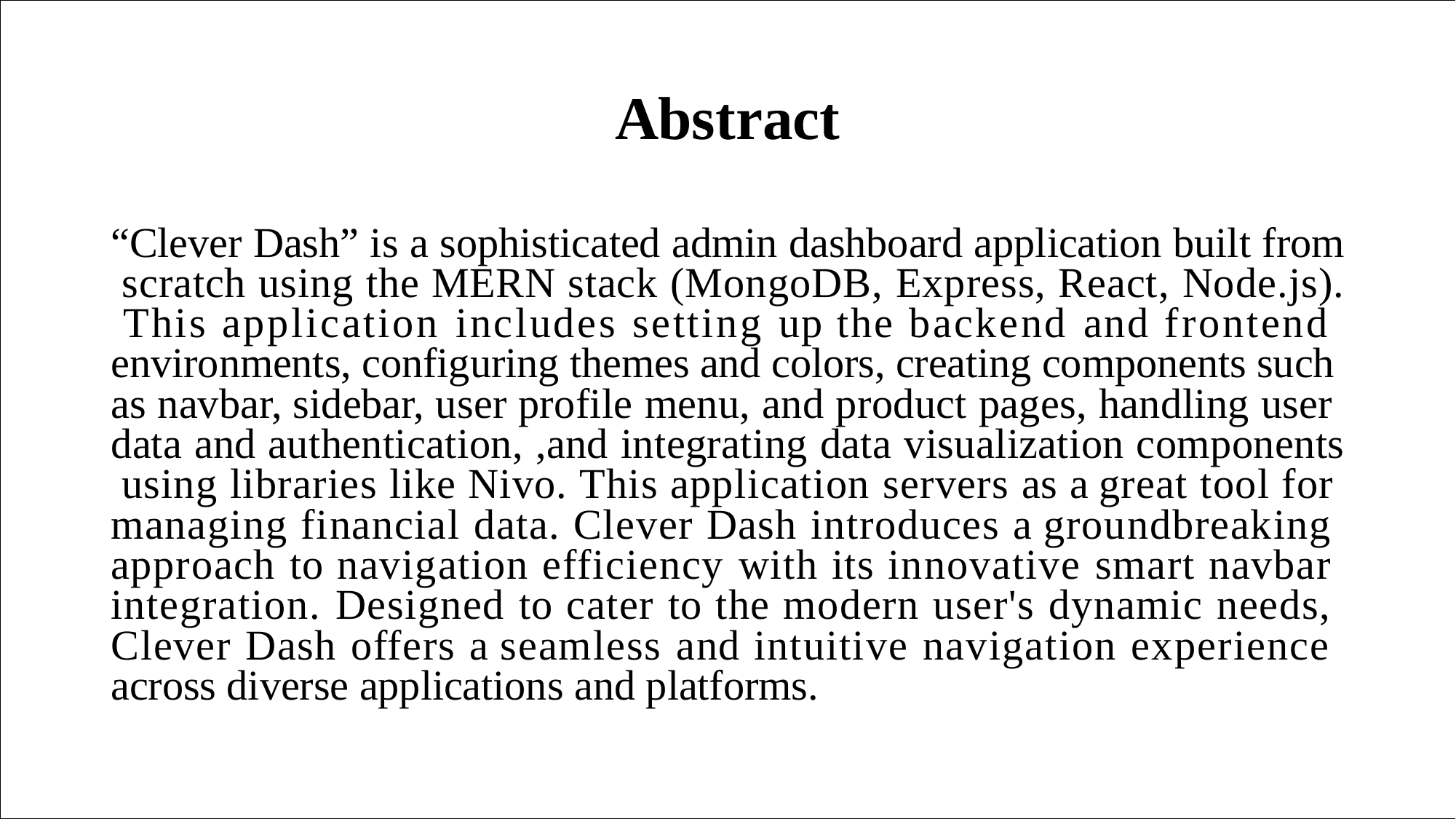

# Abstract
“Clever Dash” is a sophisticated admin dashboard application built from  scratch using the MERN stack (MongoDB, Express, React, Node.js).  This application includes setting up the backend and frontend  environments, configuring themes and colors, creating components such  as navbar, sidebar, user profile menu, and product pages, handling user  data and authentication, ,and integrating data visualization components  using libraries like Nivo. This application servers as a great tool for  managing financial data. Clever Dash introduces a groundbreaking  approach to navigation efficiency with its innovative smart navbar  integration. Designed to cater to the modern user's dynamic needs,  Clever Dash offers a seamless and intuitive navigation experience  across diverse applications and platforms.